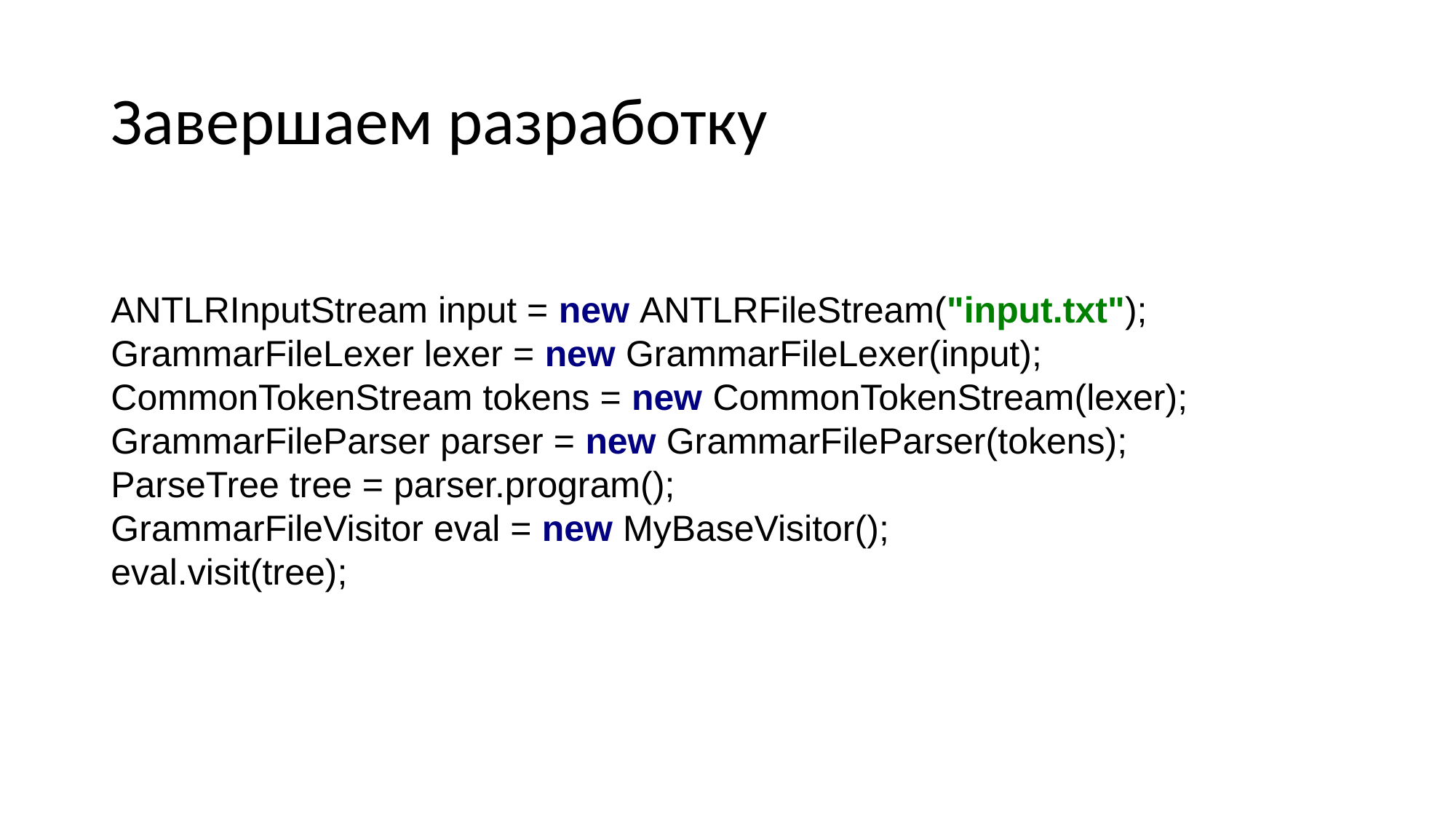

# Завершаем разработку
ANTLRInputStream input = new ANTLRFileStream("input.txt");
GrammarFileLexer lexer = new GrammarFileLexer(input);
CommonTokenStream tokens = new CommonTokenStream(lexer);
GrammarFileParser parser = new GrammarFileParser(tokens);
ParseTree tree = parser.program();
GrammarFileVisitor eval = new MyBaseVisitor();
eval.visit(tree);